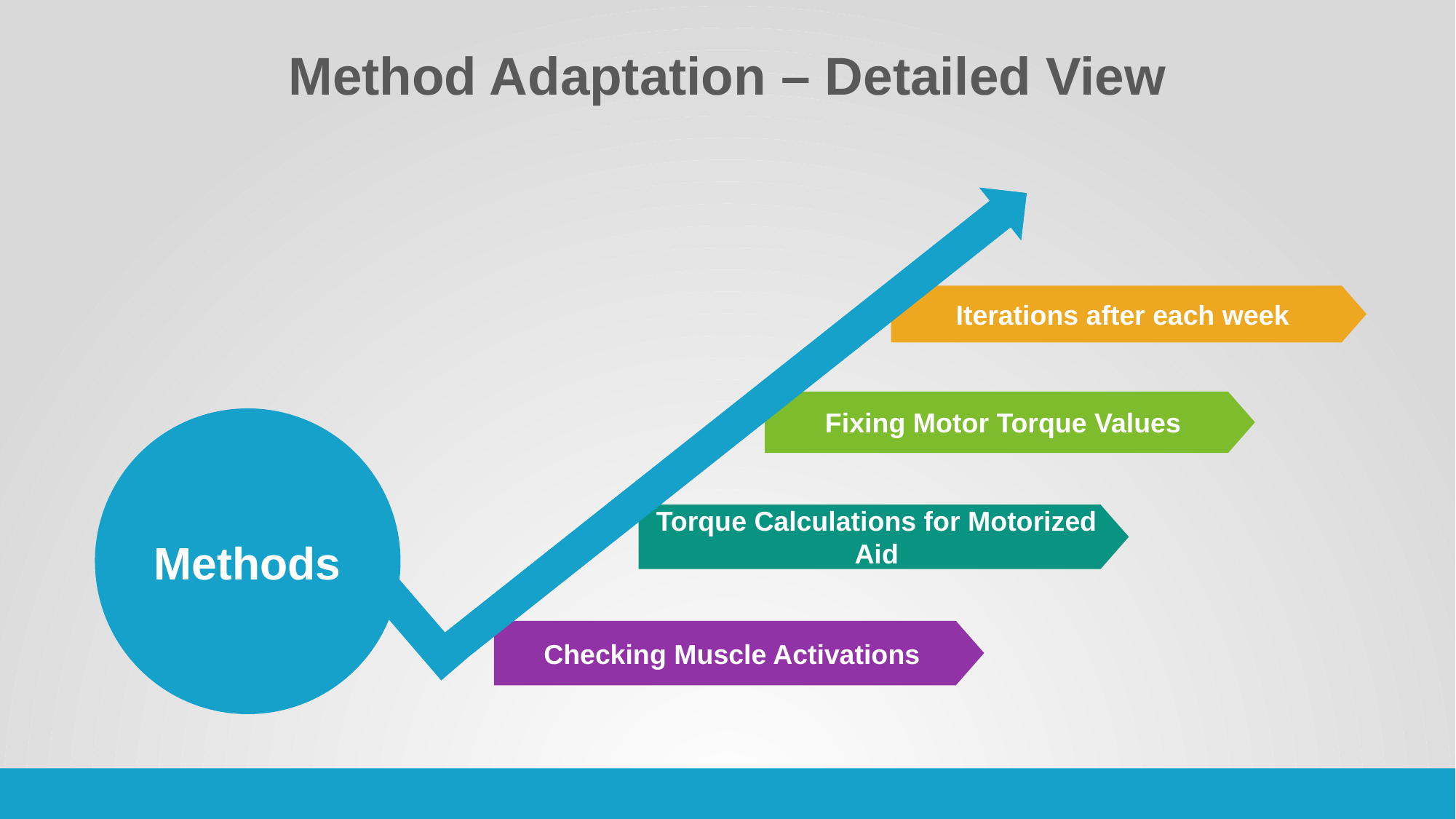

Method Adaptation – Detailed View

Iterations after each week

Fixing Motor Torque Values
Methods
Torque Calculations for Motorized Aid
Checking Muscle Activations